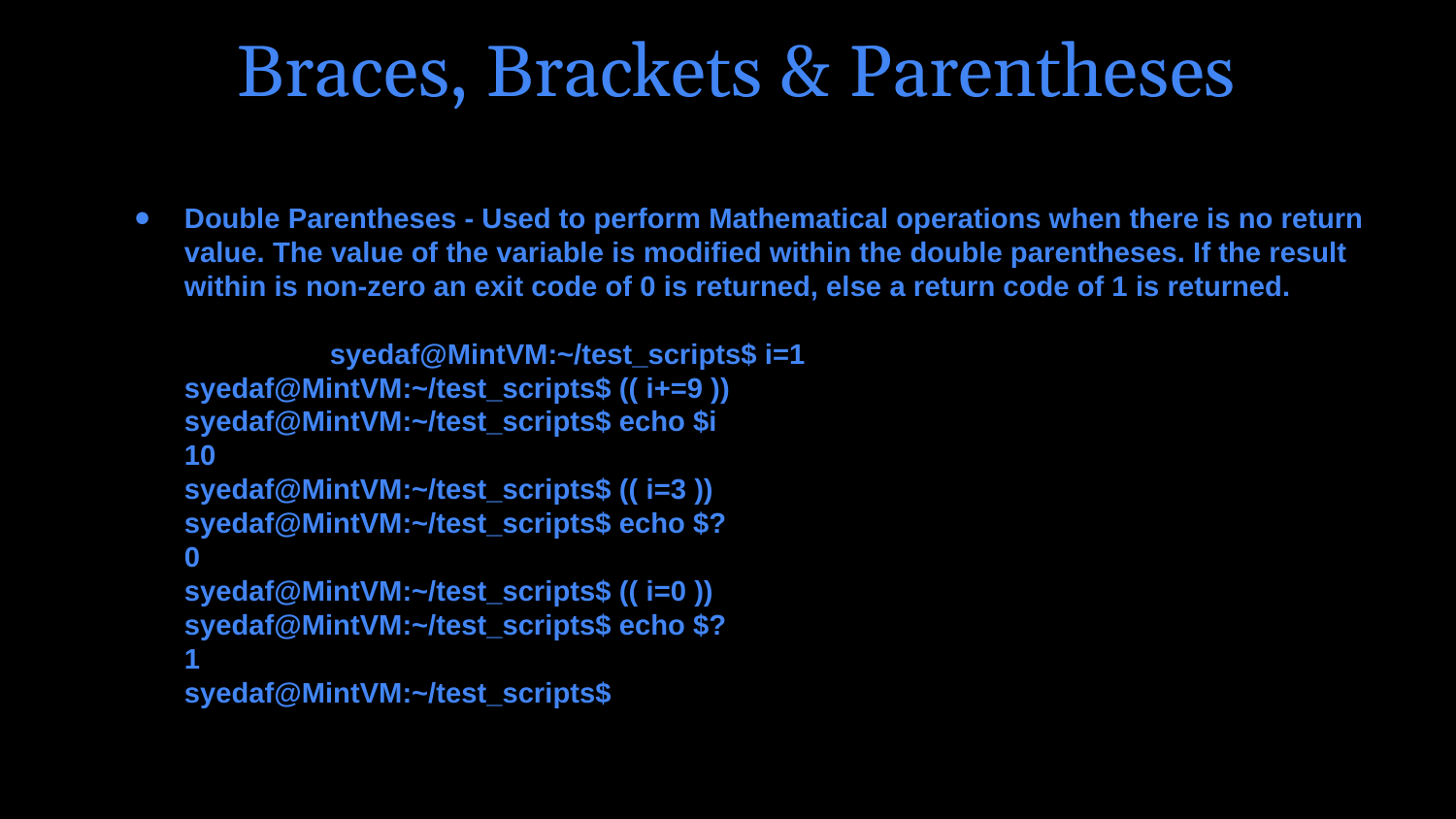

# Braces, Brackets & Parentheses

Double Parentheses - Used to perform Mathematical operations when there is no return value. The value of the variable is modified within the double parentheses. If the result within is non-zero an exit code of 0 is returned, else a return code of 1 is returned.

		syedaf@MintVM:~/test_scripts$ i=1
syedaf@MintVM:~/test_scripts$ (( i+=9 ))
syedaf@MintVM:~/test_scripts$ echo $i
10
syedaf@MintVM:~/test_scripts$ (( i=3 ))
syedaf@MintVM:~/test_scripts$ echo $?
0
syedaf@MintVM:~/test_scripts$ (( i=0 ))
syedaf@MintVM:~/test_scripts$ echo $?
1
syedaf@MintVM:~/test_scripts$